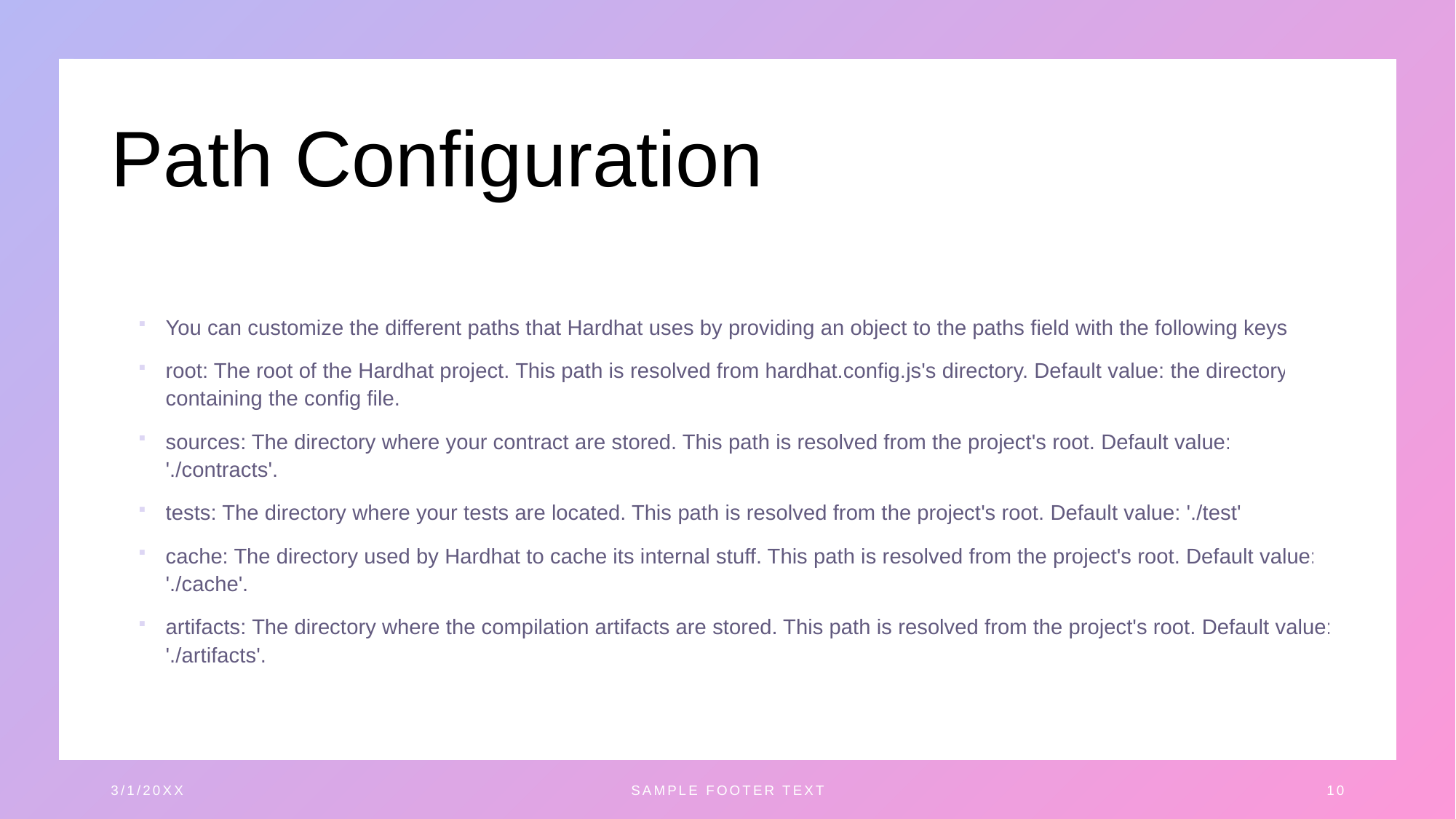

# Path Configuration
You can customize the different paths that Hardhat uses by providing an object to the paths field with the following keys:
root: The root of the Hardhat project. This path is resolved from hardhat.config.js's directory. Default value: the directory containing the config file.
sources: The directory where your contract are stored. This path is resolved from the project's root. Default value: './contracts'.
tests: The directory where your tests are located. This path is resolved from the project's root. Default value: './test'.
cache: The directory used by Hardhat to cache its internal stuff. This path is resolved from the project's root. Default value: './cache'.
artifacts: The directory where the compilation artifacts are stored. This path is resolved from the project's root. Default value: './artifacts'.
3/1/20XX
SAMPLE FOOTER TEXT
10